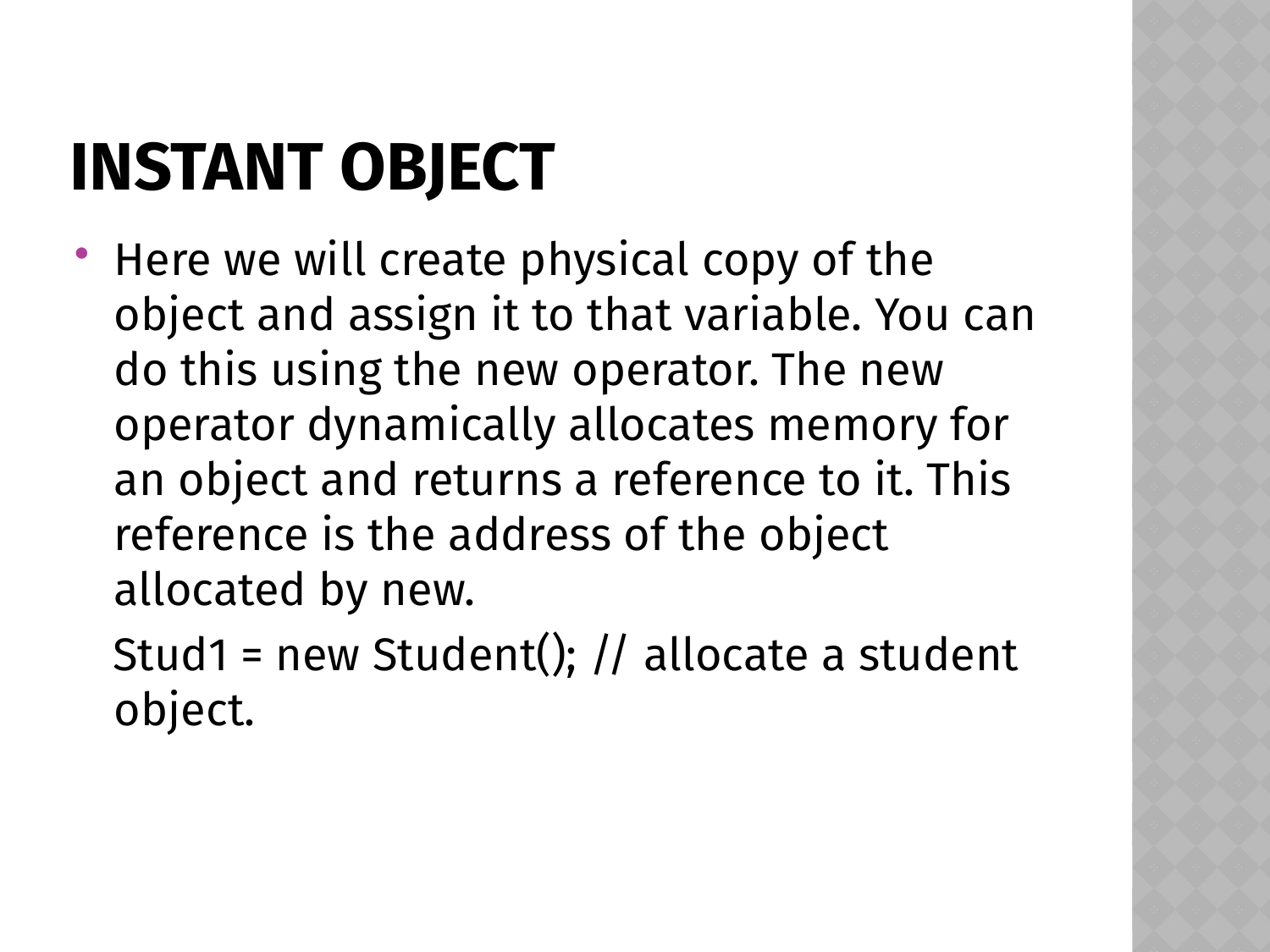

# Instant object
Here we will create physical copy of the object and assign it to that variable. You can do this using the new operator. The new operator dynamically allocates memory for an object and returns a reference to it. This reference is the address of the object allocated by new.
   Stud1 = new Student(); // allocate a student object.